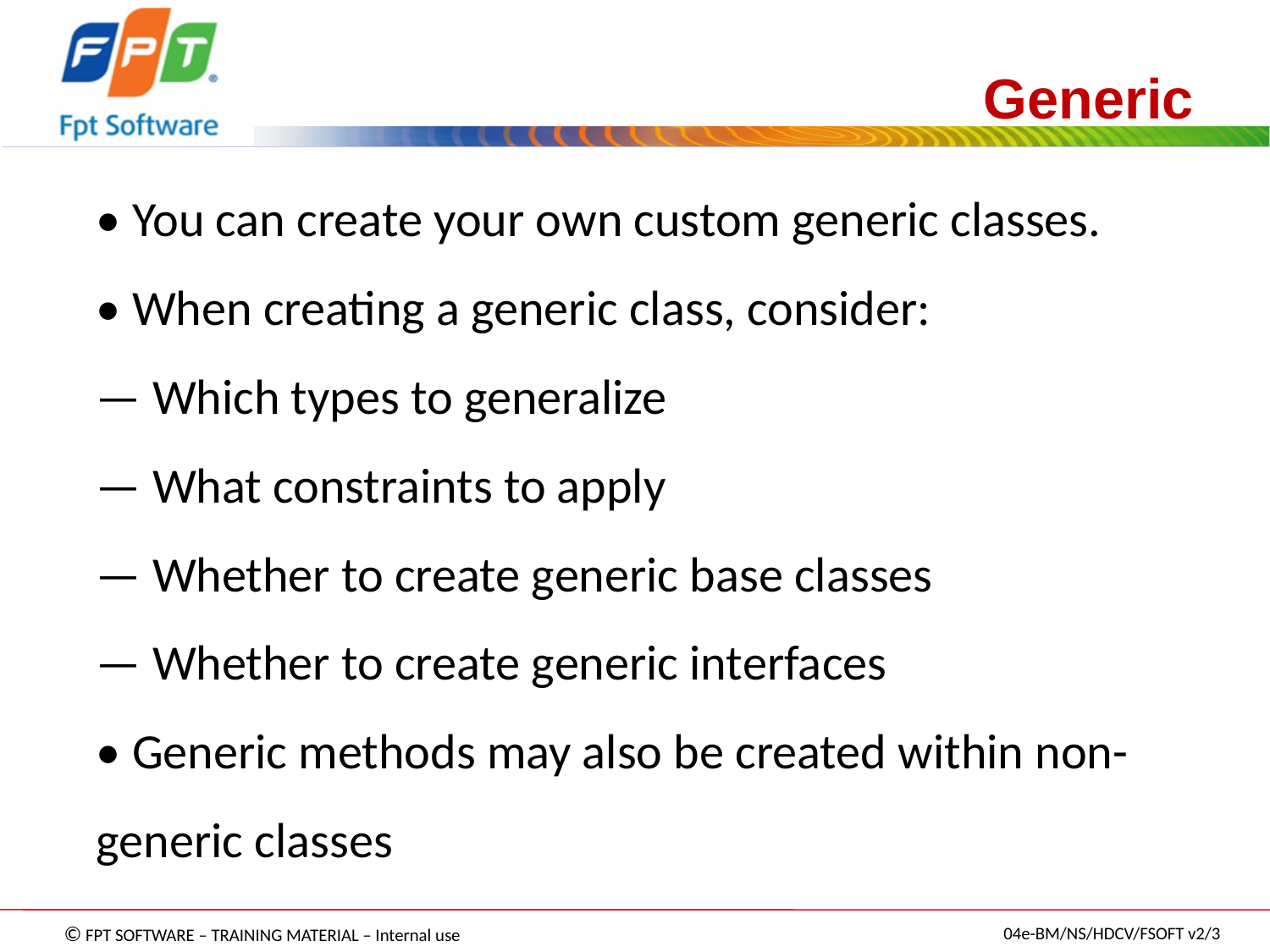

Generic
• You can create your own custom generic classes.
• When creating a generic class, consider:
— Which types to generalize
— What constraints to apply
— Whether to create generic base classes
— Whether to create generic interfaces
• Generic methods may also be created within non-generic classes